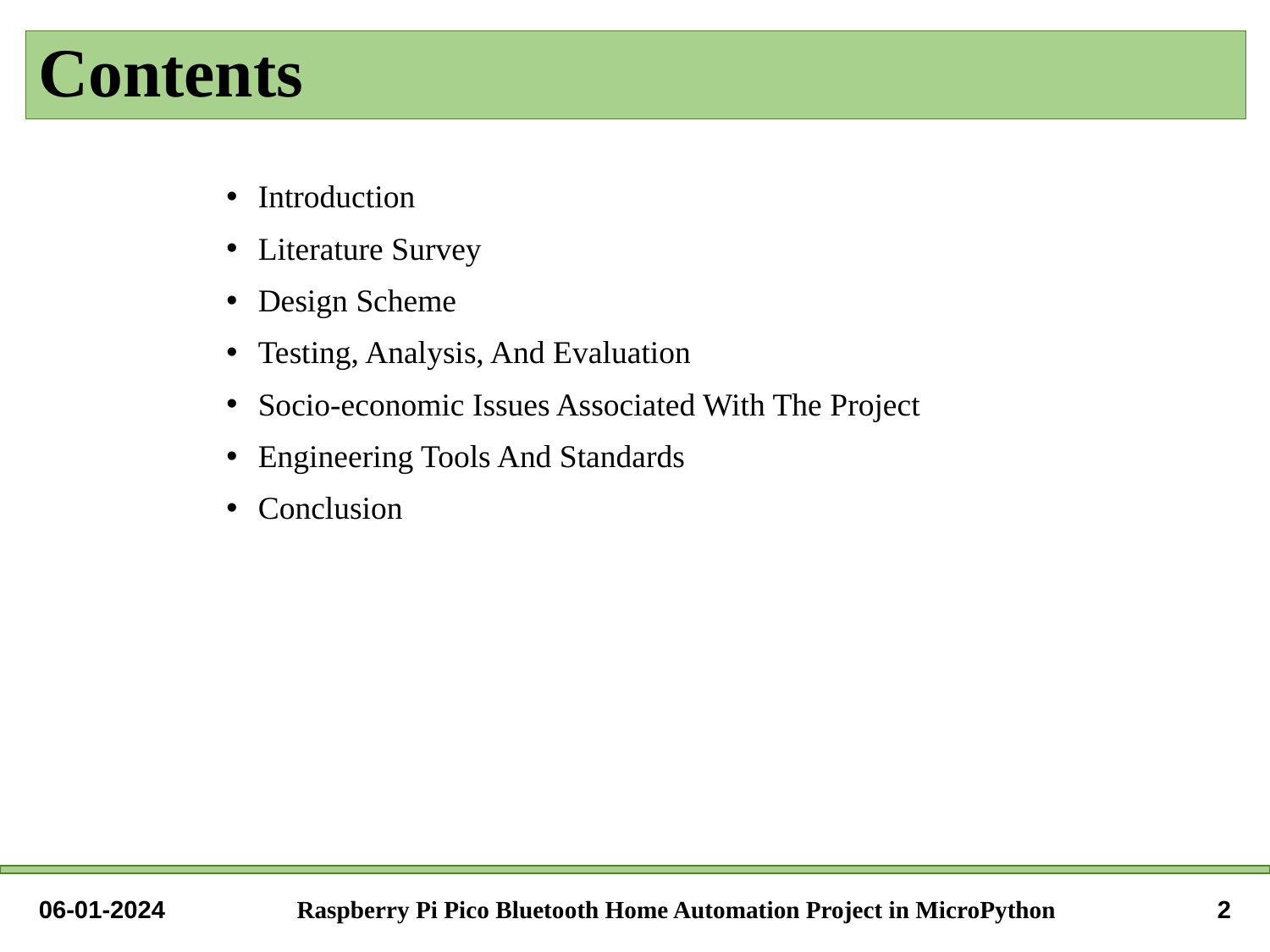

# Contents

Introduction
Literature Survey
Design Scheme
Testing, Analysis, And Evaluation
Socio-economic Issues Associated With The Project
Engineering Tools And Standards
Conclusion

06-01-2024
2
Raspberry Pi Pico Bluetooth Home Automation Project in MicroPython